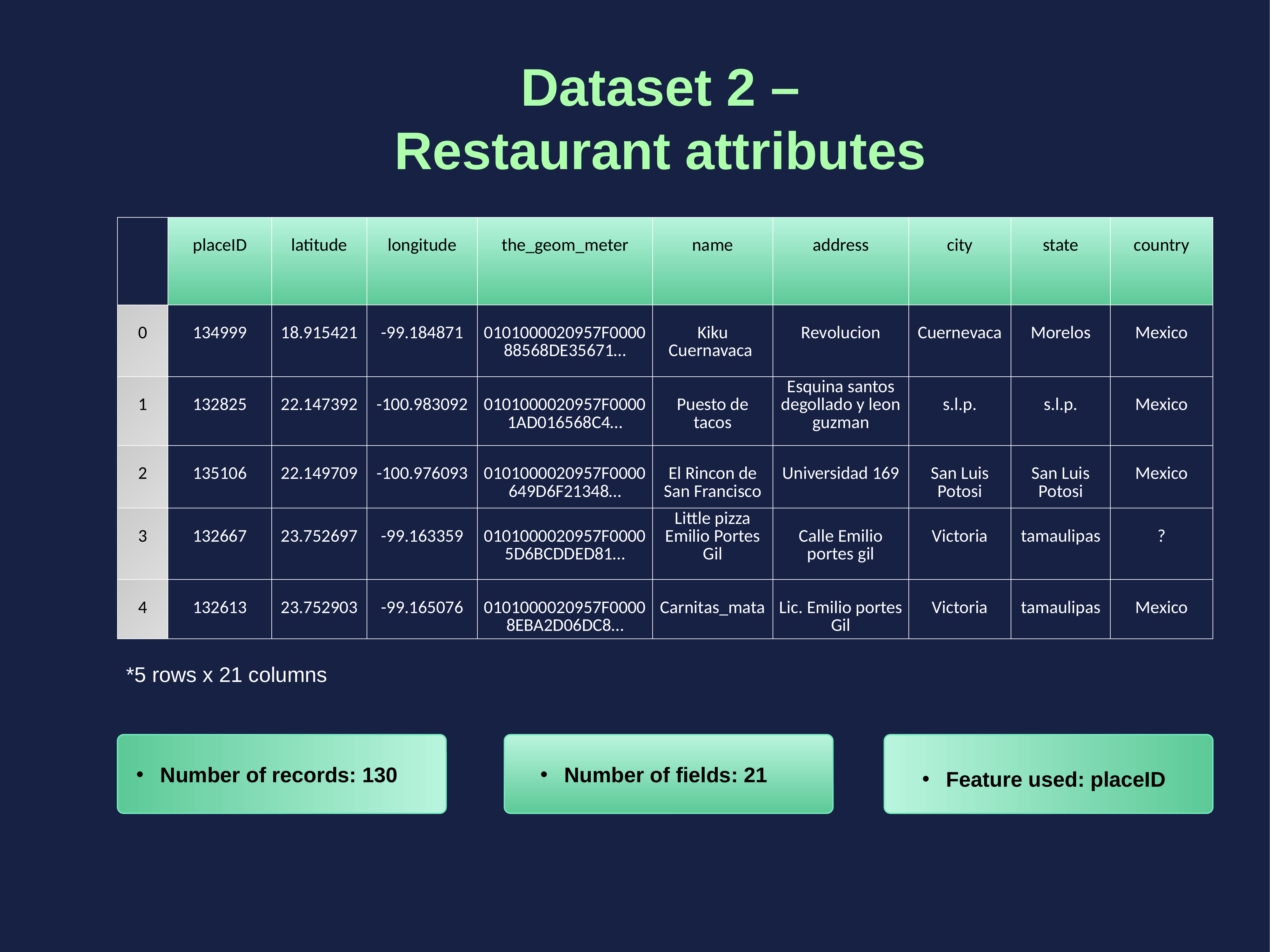

Dataset 2 –
Restaurant attributes
|  | placeID | latitude | longitude | the\_geom\_meter | name | address | city | state | country |
| --- | --- | --- | --- | --- | --- | --- | --- | --- | --- |
| 0 | 134999 | 18.915421 | -99.184871 | 0101000020957F000088568DE35671… | Kiku Cuernavaca | Revolucion | Cuernevaca | Morelos | Mexico |
| 1 | 132825 | 22.147392 | -100.983092 | 0101000020957F00001AD016568C4… | Puesto de tacos | Esquina santos degollado y leon guzman | s.l.p. | s.l.p. | Mexico |
| 2 | 135106 | 22.149709 | -100.976093 | 0101000020957F0000649D6F21348… | El Rincon de San Francisco | Universidad 169 | San Luis Potosi | San Luis Potosi | Mexico |
| 3 | 132667 | 23.752697 | -99.163359 | 0101000020957F00005D6BCDDED81… | Little pizza Emilio Portes Gil | Calle Emilio portes gil | Victoria | tamaulipas | ? |
| 4 | 132613 | 23.752903 | -99.165076 | 0101000020957F00008EBA2D06DC8… | Carnitas\_mata | Lic. Emilio portes Gil | Victoria | tamaulipas | Mexico |
*5 rows x 21 columns

Number of records: 130

Number of fields: 21

Feature used: placeID